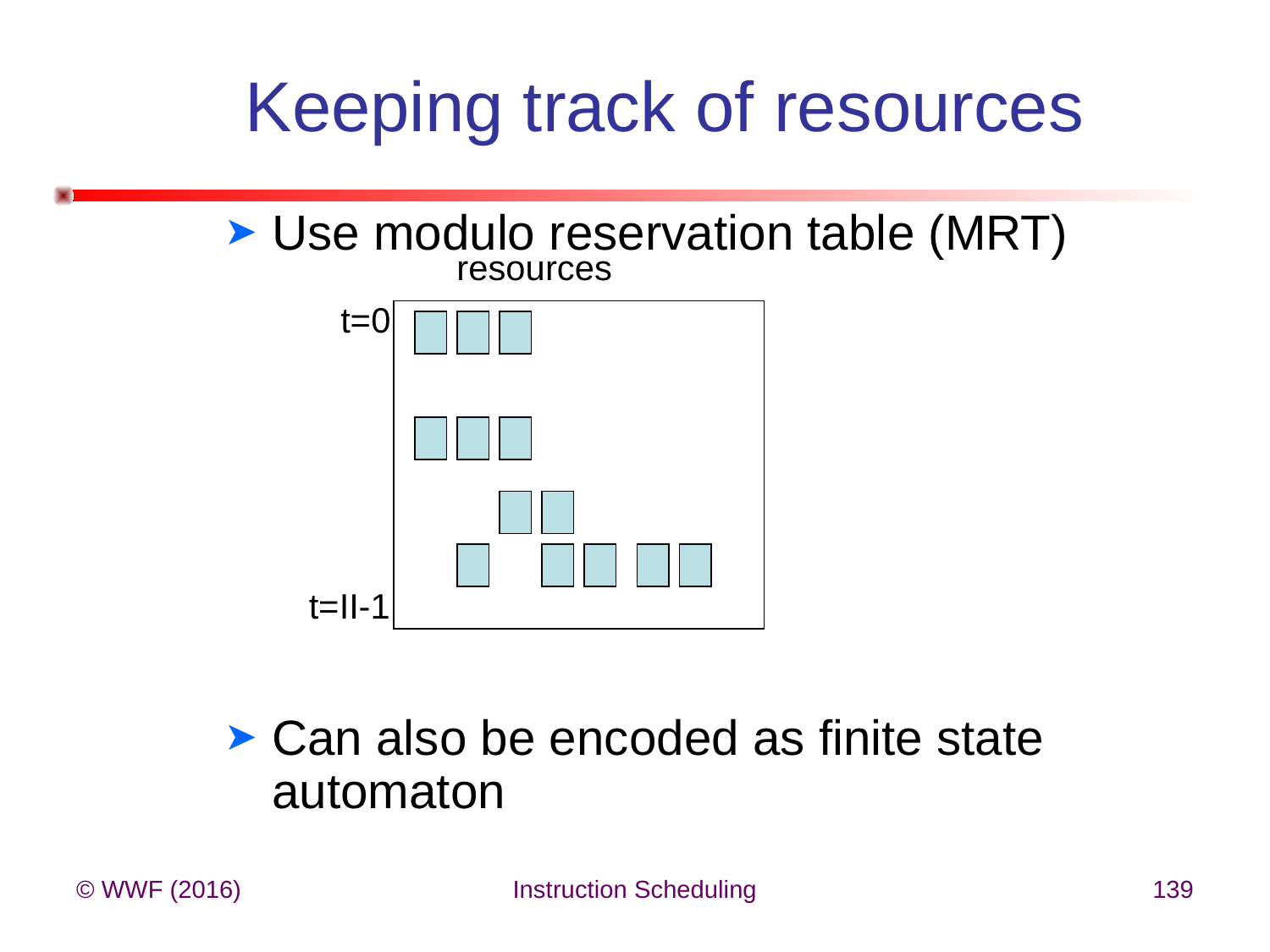

# Keeping track of resources
Use modulo reservation table (MRT)

Can also be encoded as finite state automaton
resources
t=0

t=II-1
© WWF (2016)
Instruction Scheduling
139